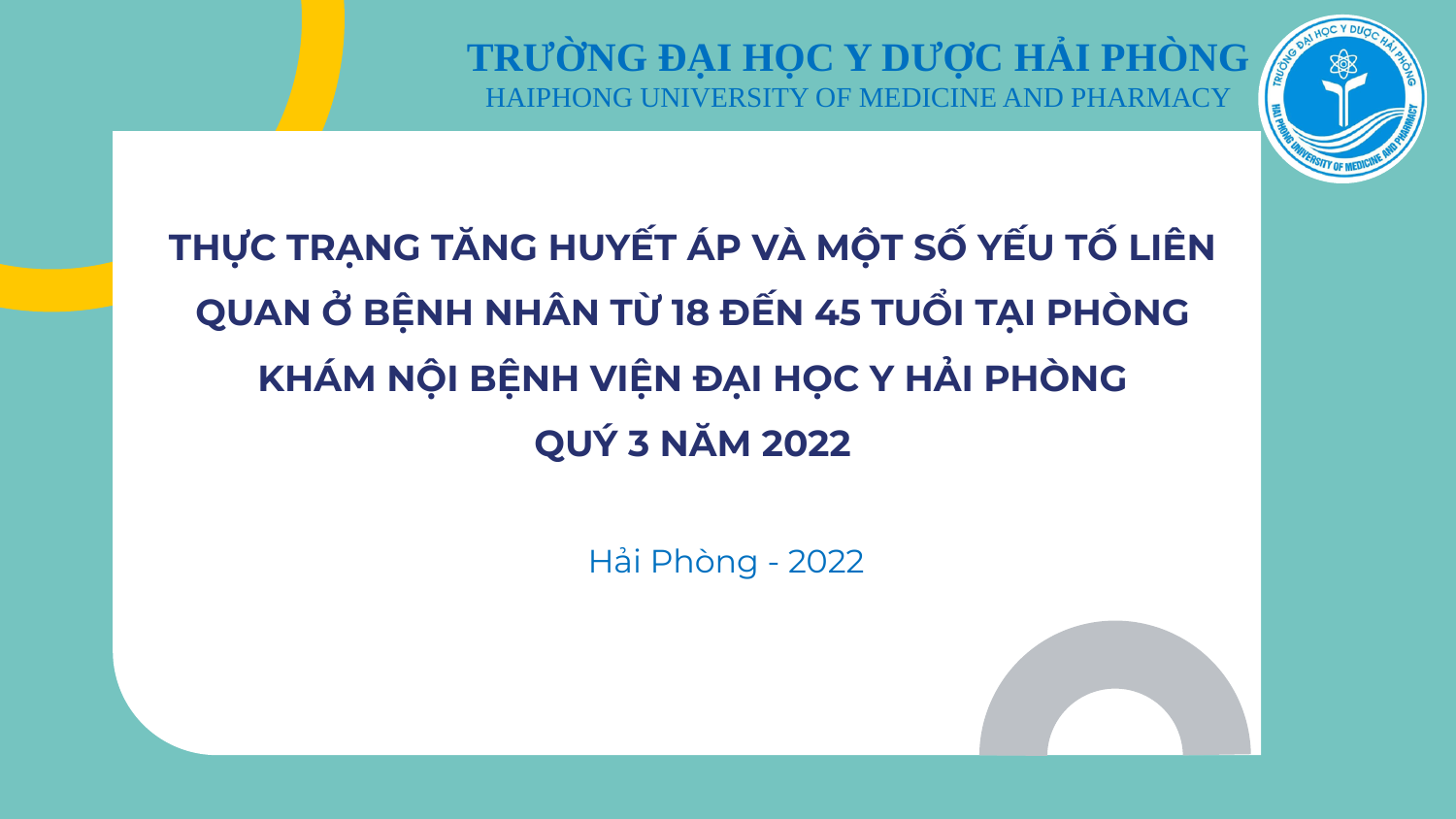

TRƯỜNG ĐẠI HỌC Y DƯỢC HẢI PHÒNG
HAIPHONG UNIVERSITY OF MEDICINE AND PHARMACY

# THỰC TRẠNG TĂNG HUYẾT ÁP VÀ MỘT SỐ YẾU TỐ LIÊN QUAN Ở BỆNH NHÂN TỪ 18 ĐẾN 45 TUỔI TẠI PHÒNG KHÁM NỘI BỆNH VIỆN ĐẠI HỌC Y HẢI PHÒNG QUÝ 3 NĂM 2022
Hải Phòng - 2022